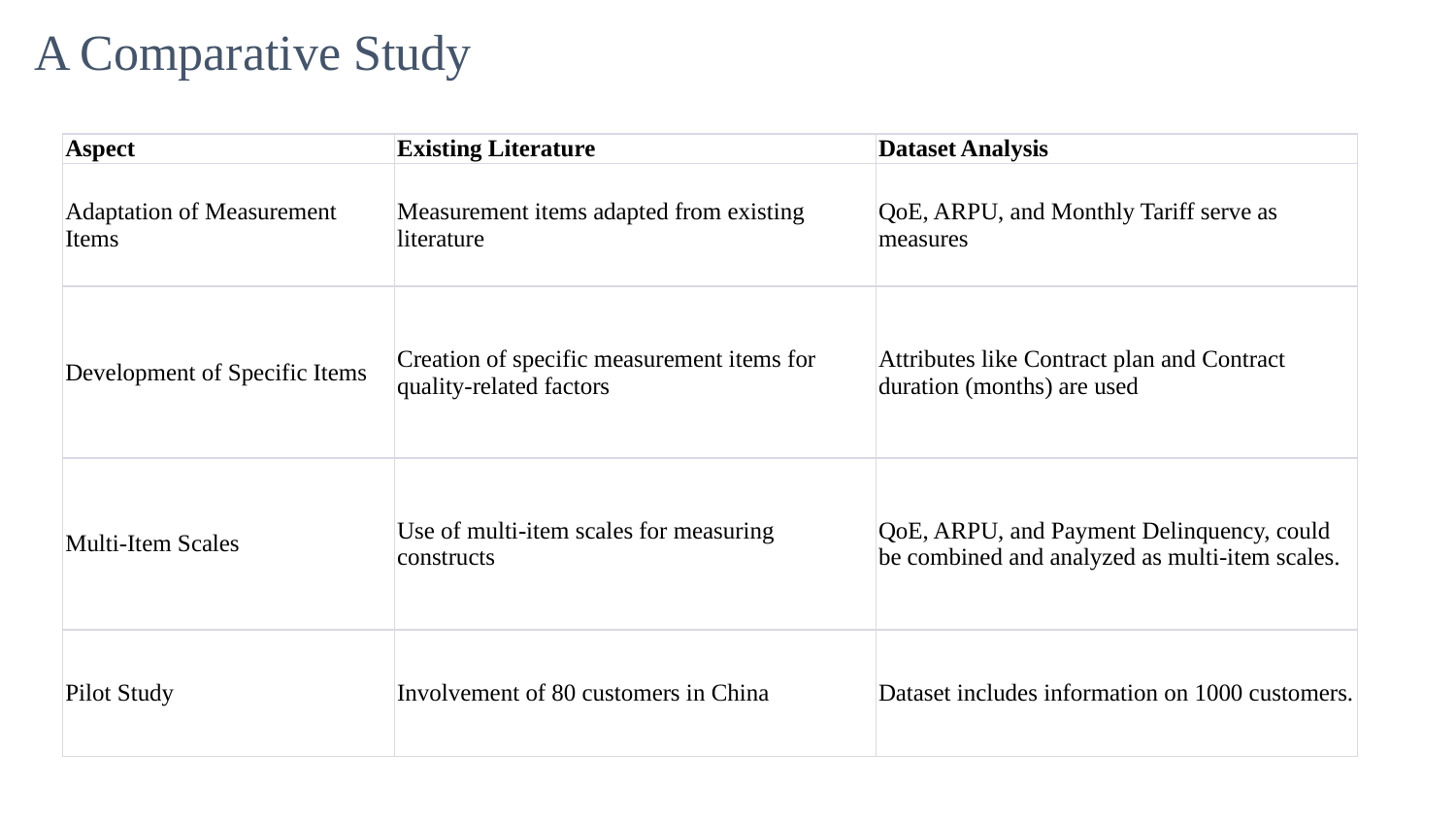

# A Comparative Study
| Aspect | Existing Literature | Dataset Analysis |
| --- | --- | --- |
| Adaptation of Measurement Items | Measurement items adapted from existing literature | QoE, ARPU, and Monthly Tariff serve as measures |
| Development of Specific Items | Creation of specific measurement items for quality-related factors | Attributes like Contract plan and Contract duration (months) are used |
| Multi-Item Scales | Use of multi-item scales for measuring constructs | QoE, ARPU, and Payment Delinquency, could be combined and analyzed as multi-item scales. |
| Pilot Study | Involvement of 80 customers in China | Dataset includes information on 1000 customers. |